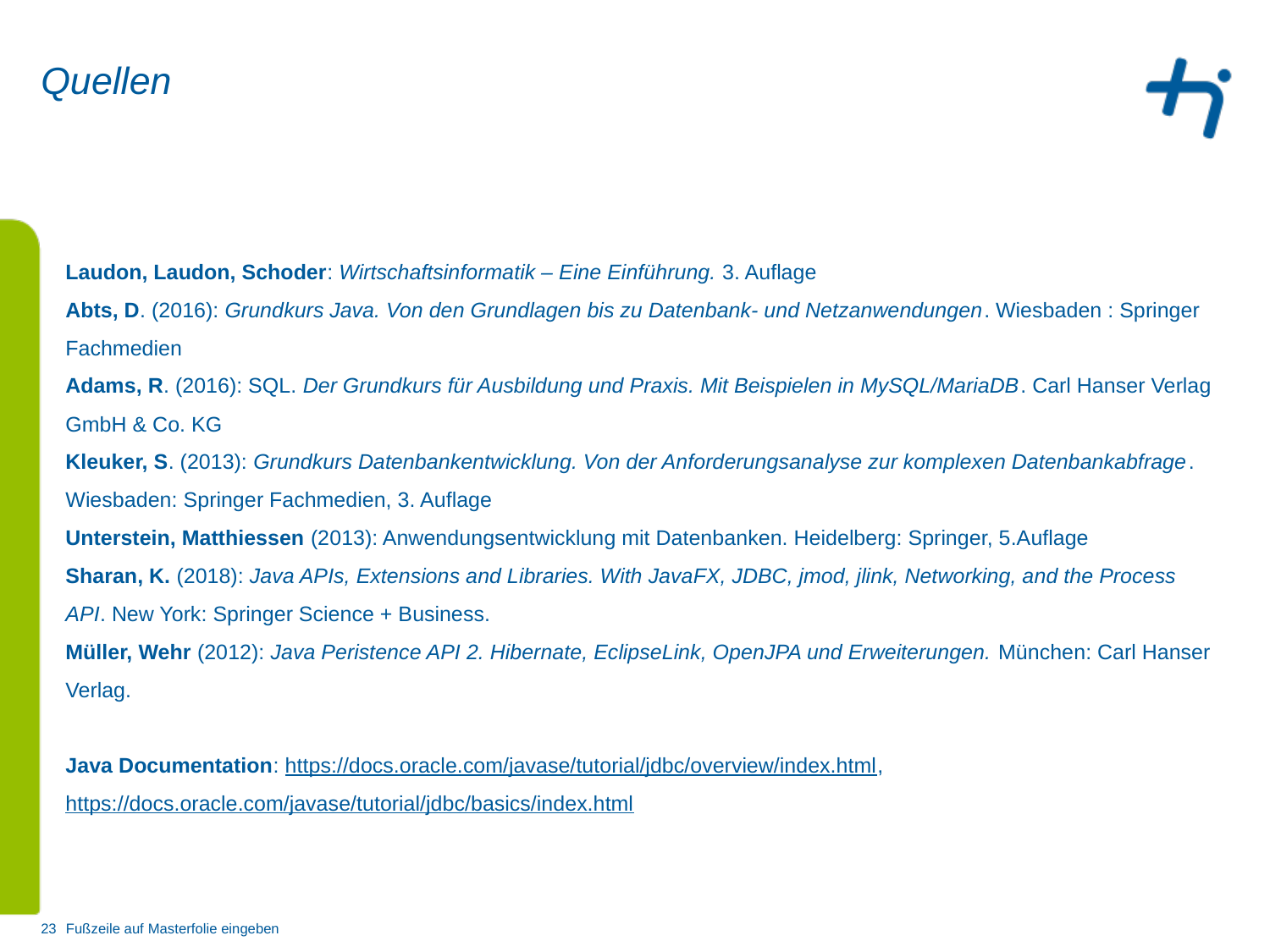

# Quellen

Laudon, Laudon, Schoder: Wirtschaftsinformatik – Eine Einführung. 3. Auflage
Abts, D. (2016): Grundkurs Java. Von den Grundlagen bis zu Datenbank- und Netzanwendungen. Wiesbaden : Springer Fachmedien
Adams, R. (2016): SQL. Der Grundkurs für Ausbildung und Praxis. Mit Beispielen in MySQL/MariaDB. Carl Hanser Verlag GmbH & Co. KG
Kleuker, S. (2013): Grundkurs Datenbankentwicklung. Von der Anforderungsanalyse zur komplexen Datenbankabfrage. Wiesbaden: Springer Fachmedien, 3. Auflage
Unterstein, Matthiessen (2013): Anwendungsentwicklung mit Datenbanken. Heidelberg: Springer, 5.Auflage
Sharan, K. (2018): Java APIs, Extensions and Libraries. With JavaFX, JDBC, jmod, jlink, Networking, and the Process API. New York: Springer Science + Business.
Müller, Wehr (2012): Java Peristence API 2. Hibernate, EclipseLink, OpenJPA und Erweiterungen. München: Carl Hanser Verlag.

Java Documentation: https://docs.oracle.com/javase/tutorial/jdbc/overview/index.html, https://docs.oracle.com/javase/tutorial/jdbc/basics/index.html

23